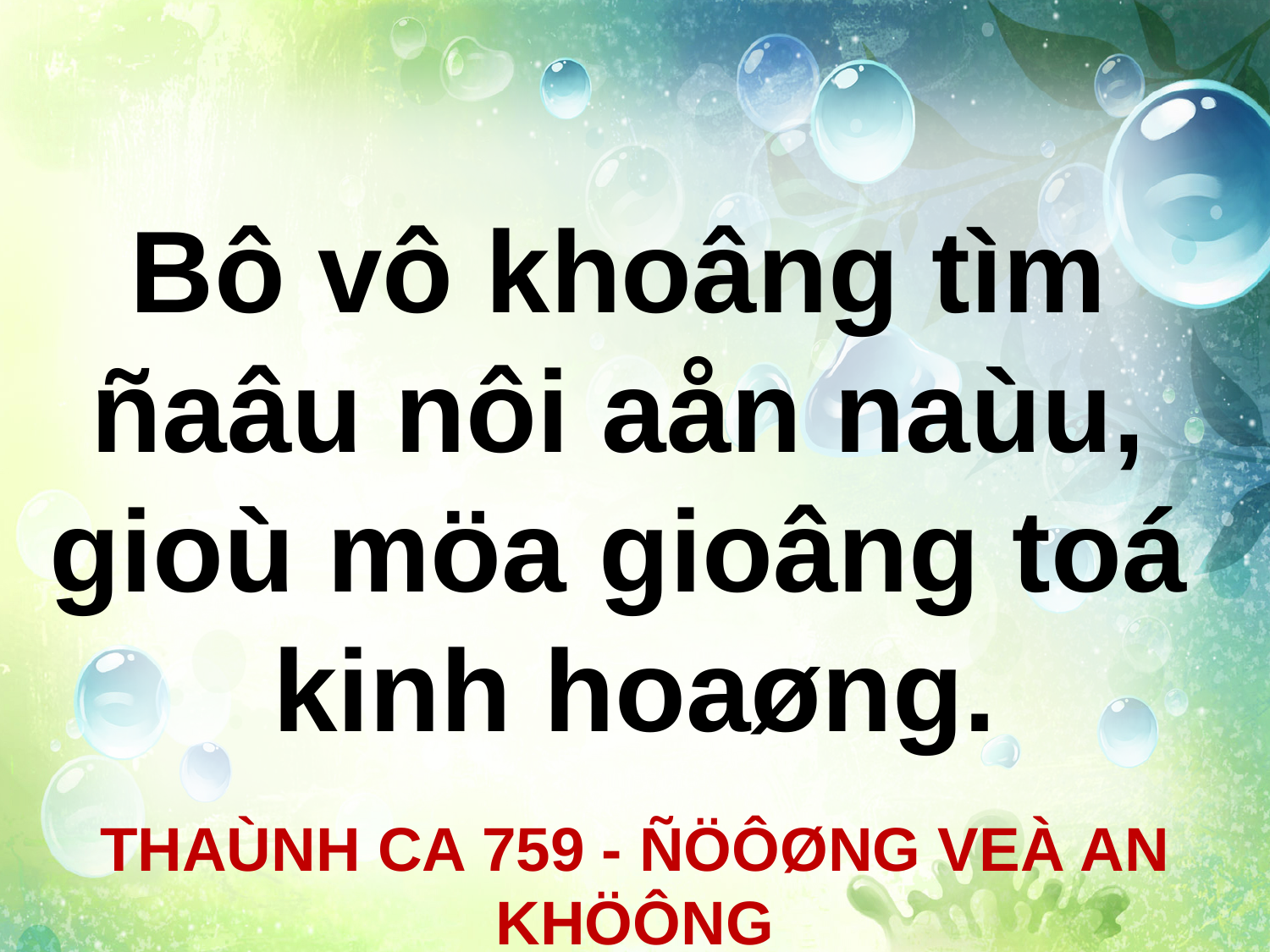

Bô vô khoâng tìm
ñaâu nôi aån naùu,
gioù möa gioâng toá
kinh hoaøng.
THAÙNH CA 759 - ÑÖÔØNG VEÀ AN KHÖÔNG